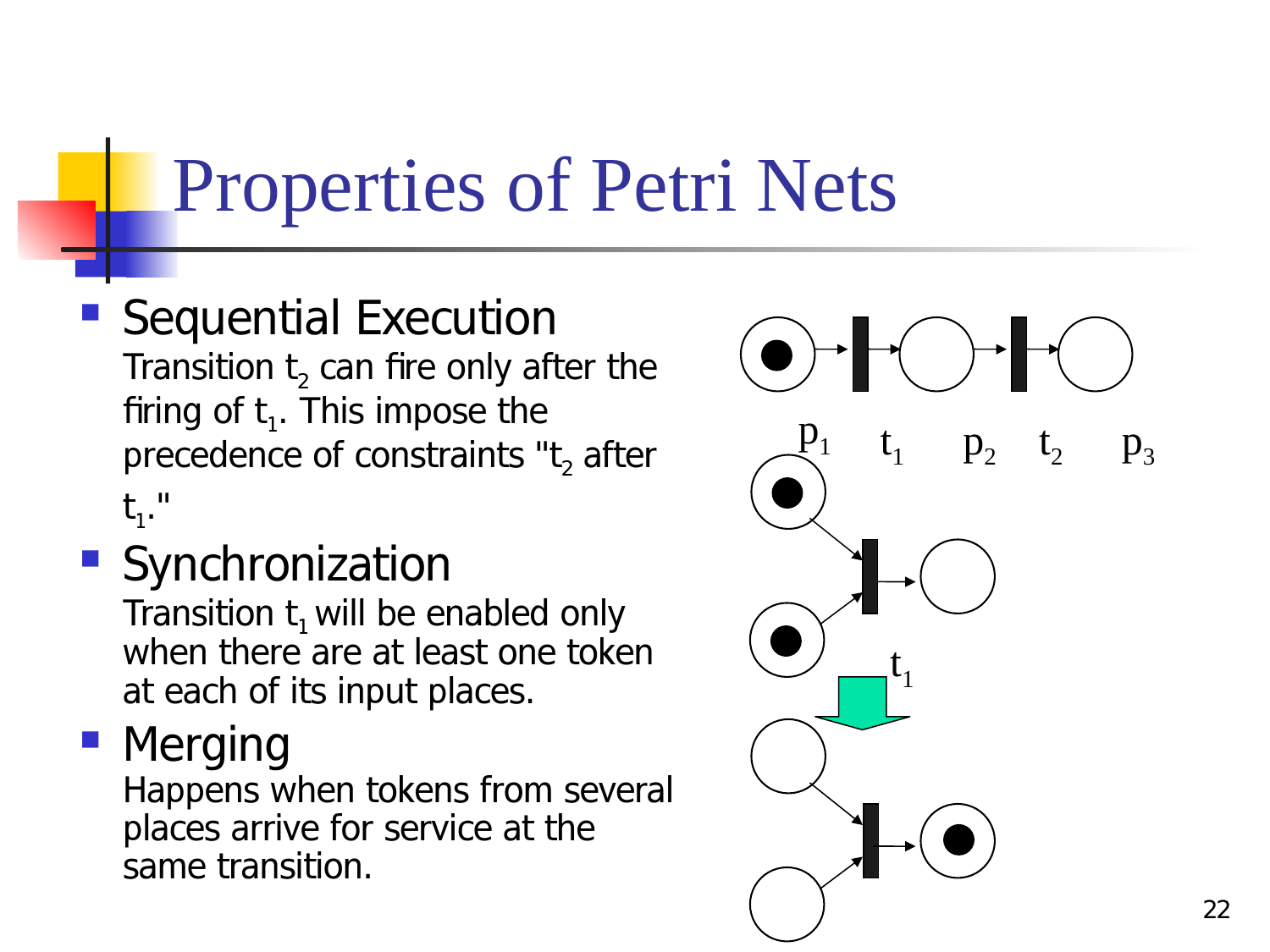

# Properties of Petri Nets
Sequential Execution
Transition t2 can fire only after the firing of t1. This impose the precedence of constraints "t2 after t1."
Synchronization
Transition t1 will be enabled only when there are at least one token at each of its input places.
Merging
Happens when tokens from several places arrive for service at the same transition.
            p1

      t1

               p2

      t2

               p3

      t1

22